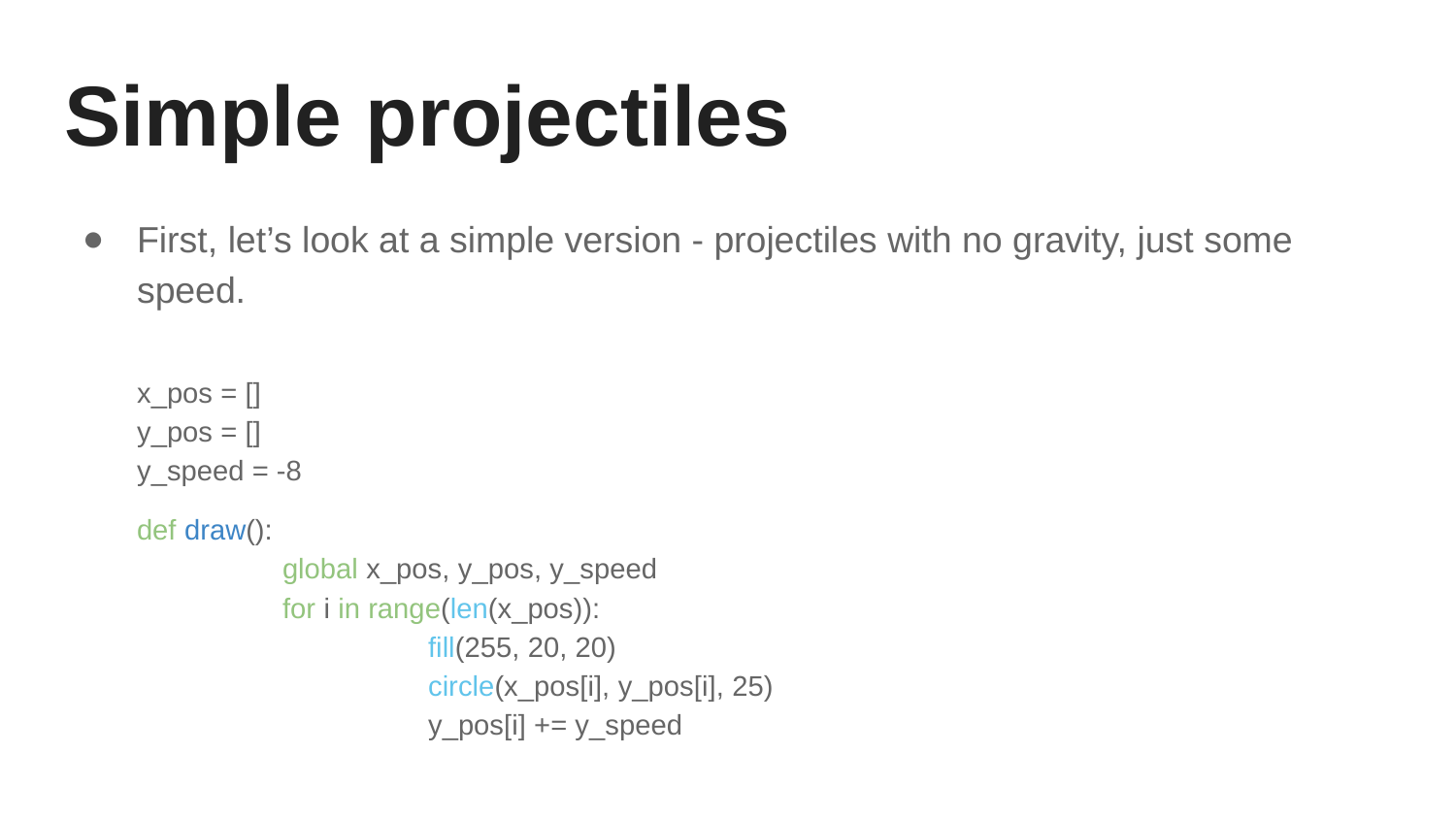

# Simple projectiles
First, let’s look at a simple version - projectiles with no gravity, just some speed.
x_pos = []
y_pos = []
y_speed = -8
def draw():
	global x_pos, y_pos, y_speed
	for i in range(len(x_pos)):
		fill(255, 20, 20)
		circle(x_pos[i], y_pos[i], 25)
		y_pos[i] += y_speed